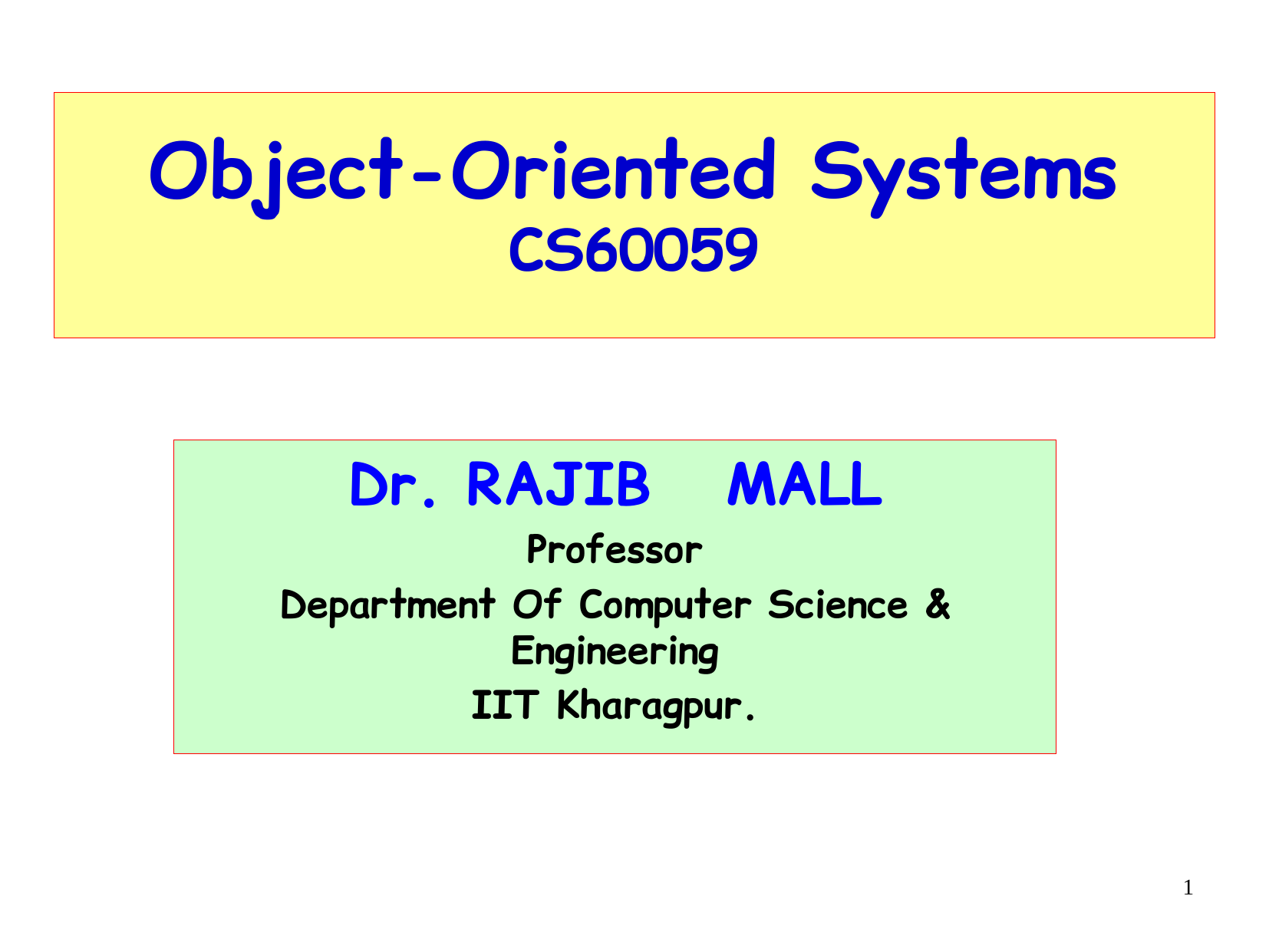

Object-Oriented Systems
CS60059
Dr. RAJIB   MALL
Professor
Department Of Computer Science & Engineering
IIT Kharagpur.